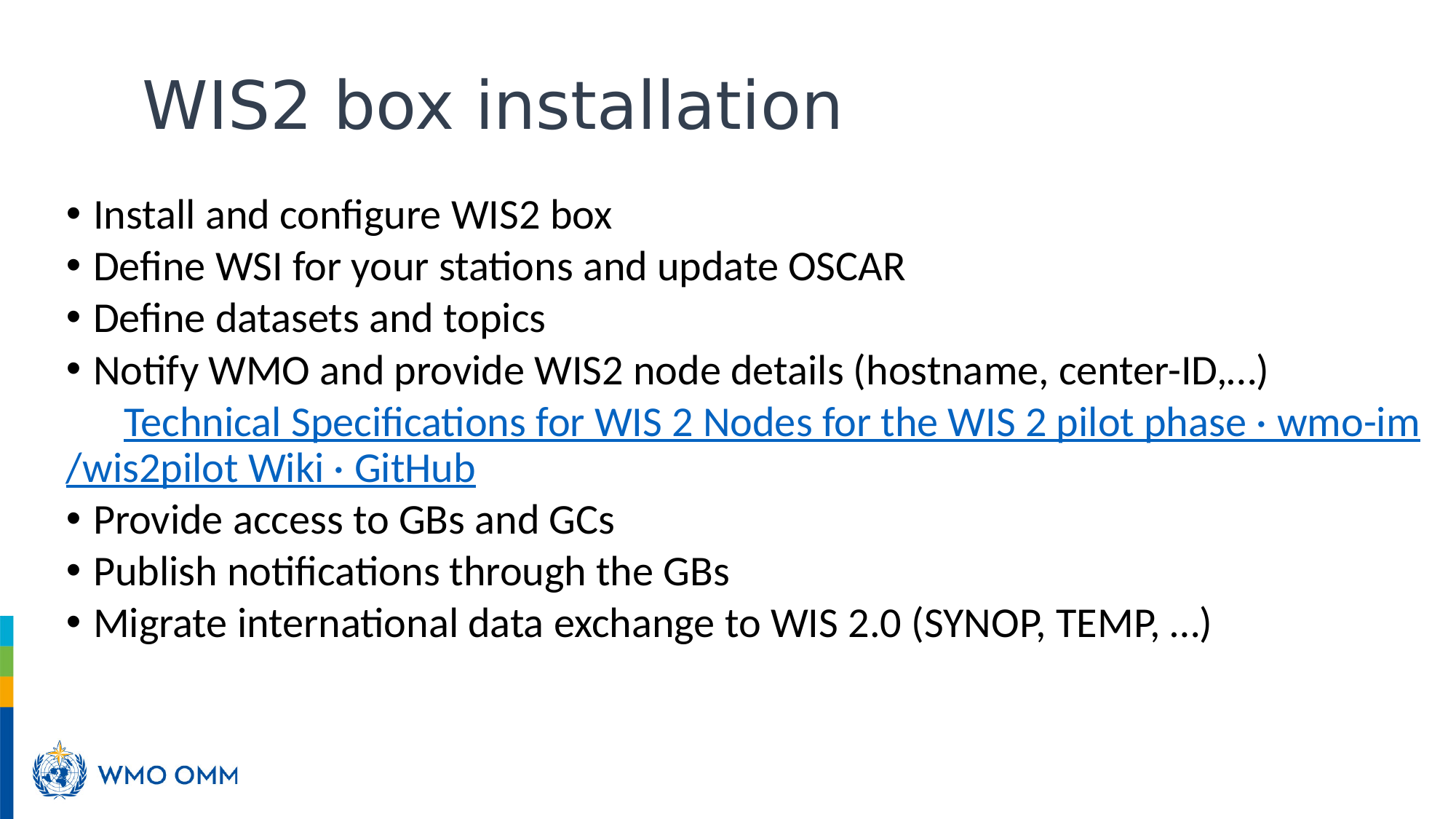

# WIS2 box installation
Install and configure WIS2 box
Define WSI for your stations and update OSCAR
Define datasets and topics
Notify WMO and provide WIS2 node details (hostname, center-ID,…)
      Technical Specifications for WIS 2 Nodes for the WIS 2 pilot phase · wmo-im/wis2pilot Wiki · GitHub
Provide access to GBs and GCs
Publish notifications through the GBs
Migrate international data exchange to WIS 2.0 (SYNOP, TEMP, …)